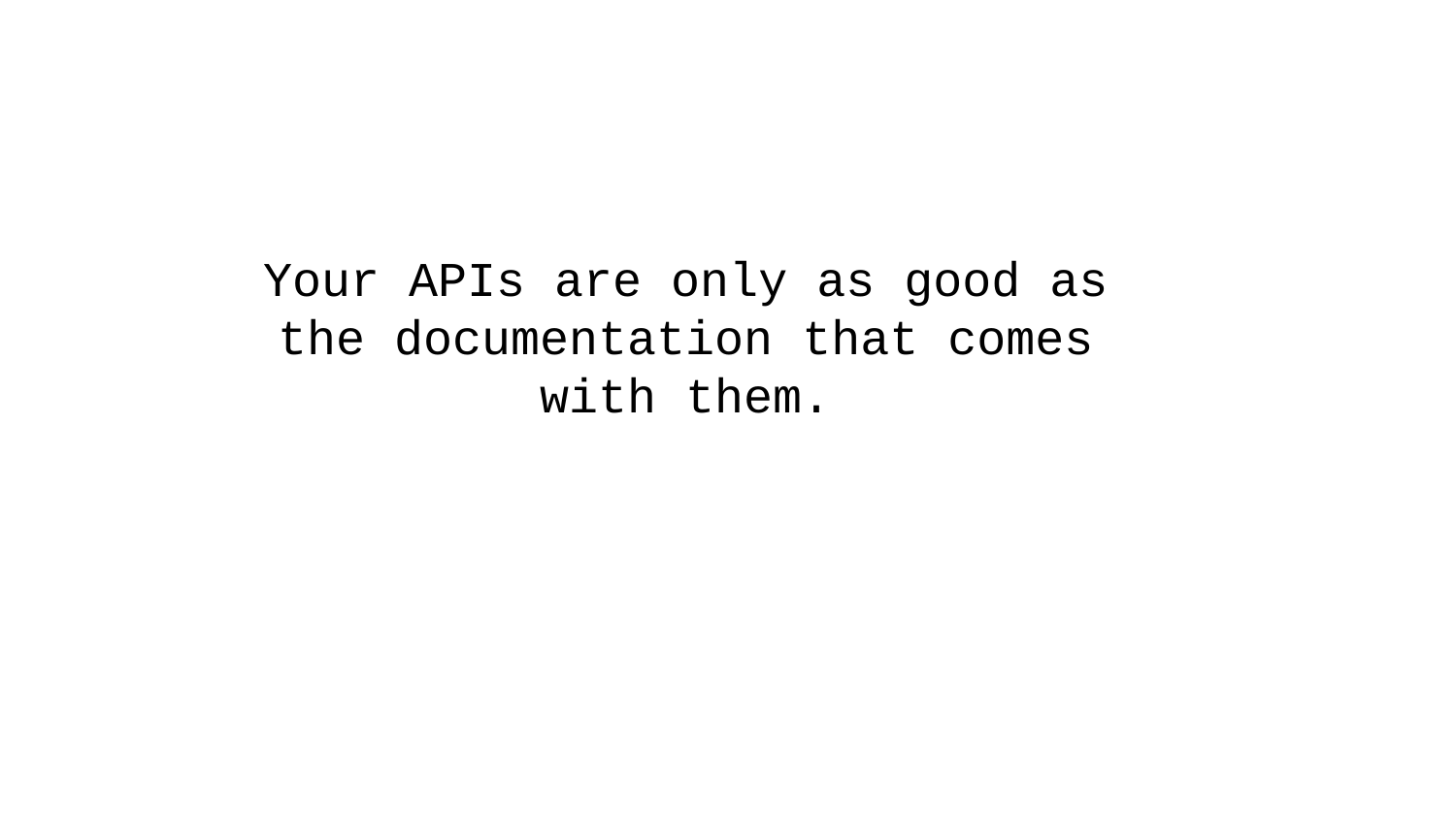

Your APIs are only as good as the documentation that comes with them.